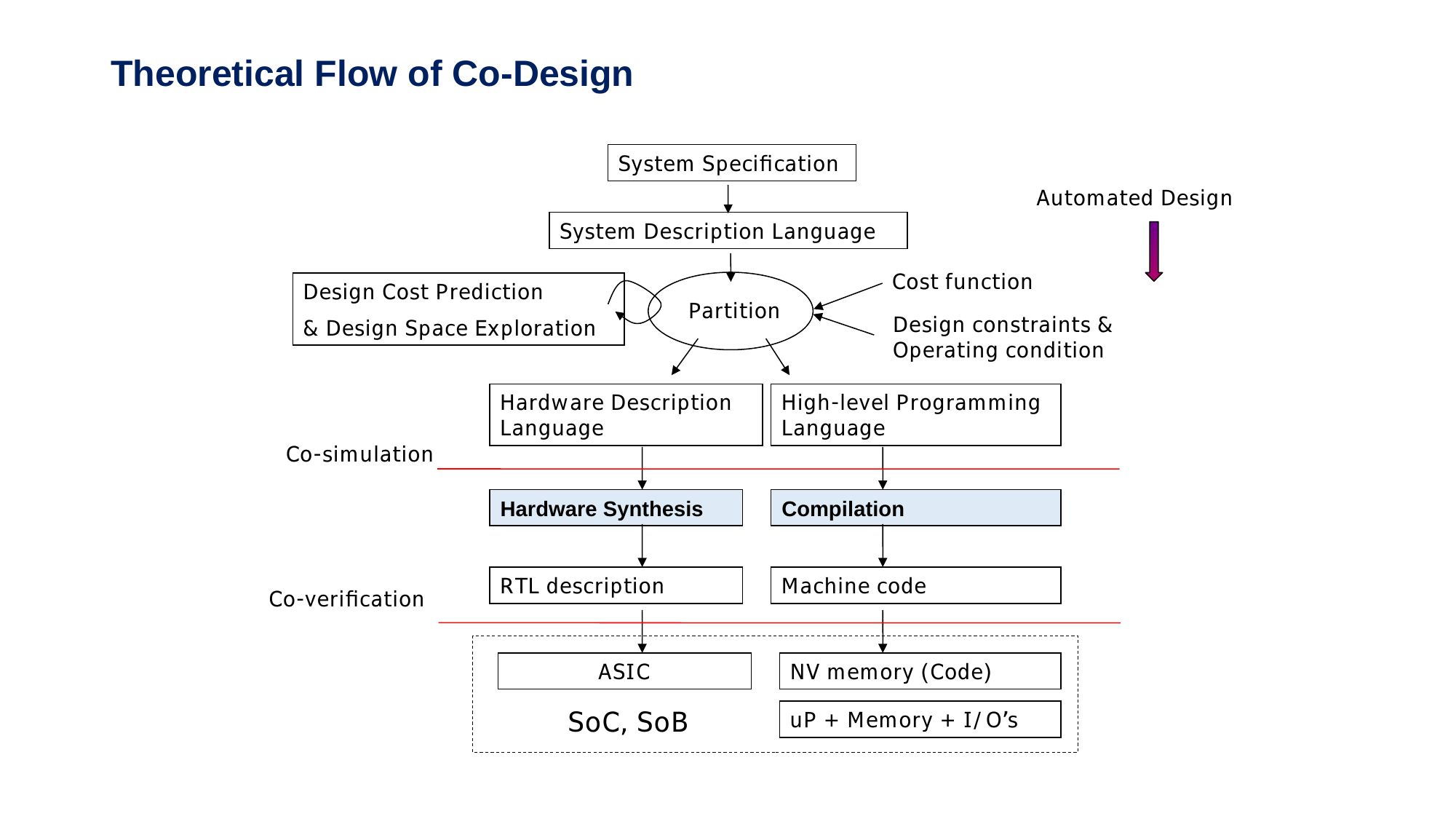

# Theoretical Flow of Co-Design
System Specification
Automated Design

System Description Language

Cost function

Design Cost Prediction
& Design Space Exploration

Partition
Design constraints & Operating condition

Hardware Description Language
High-level Programming Language
Co-simulation

Hardware Synthesis
Compilation

RTL description
Machine code
Co-verification

ASIC
NV memory (Code)
SoC, SoB
uP + Memory + I/O’s